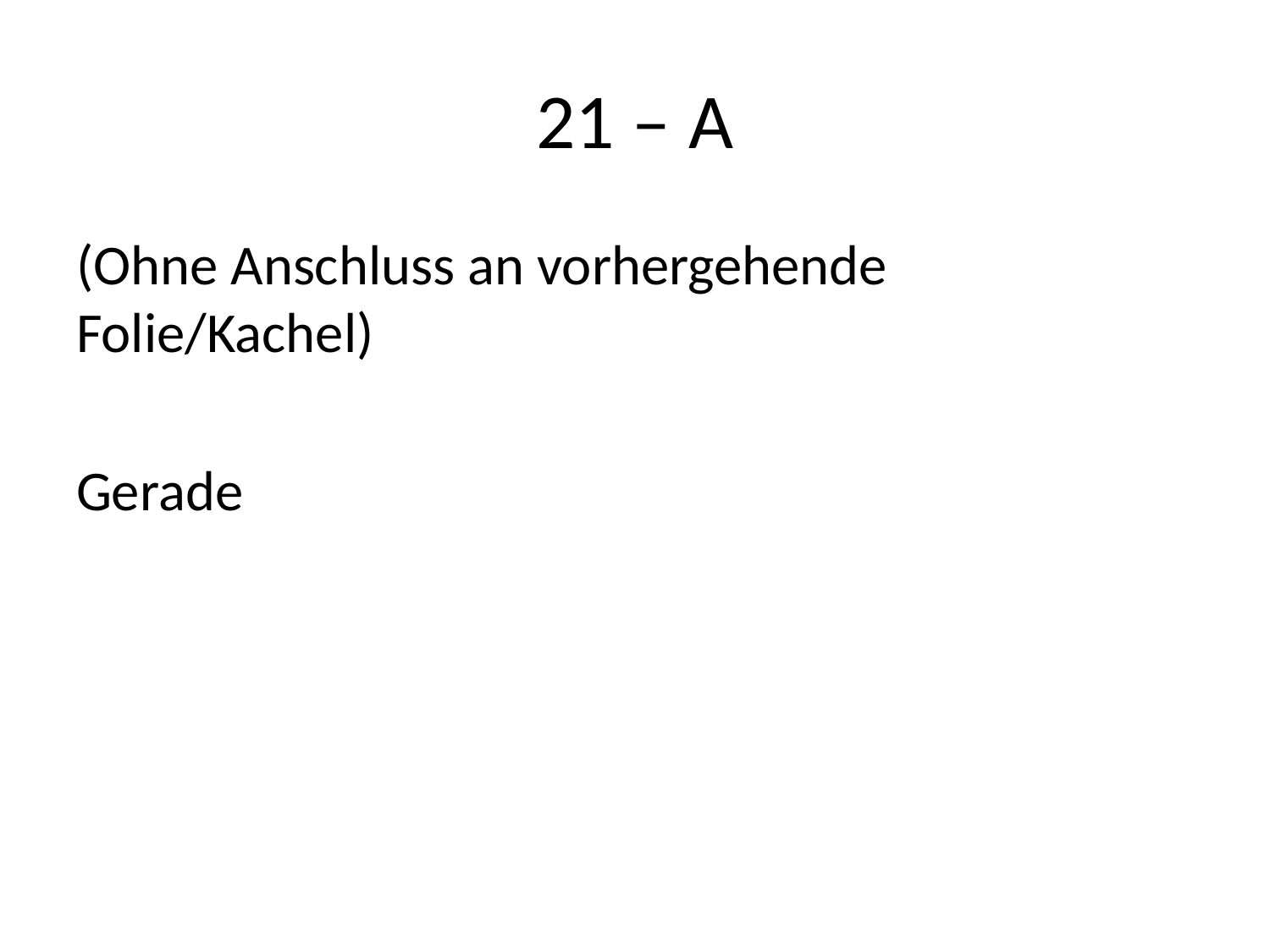

# 21 – A
(Ohne Anschluss an vorhergehende Folie/Kachel)

Gerade